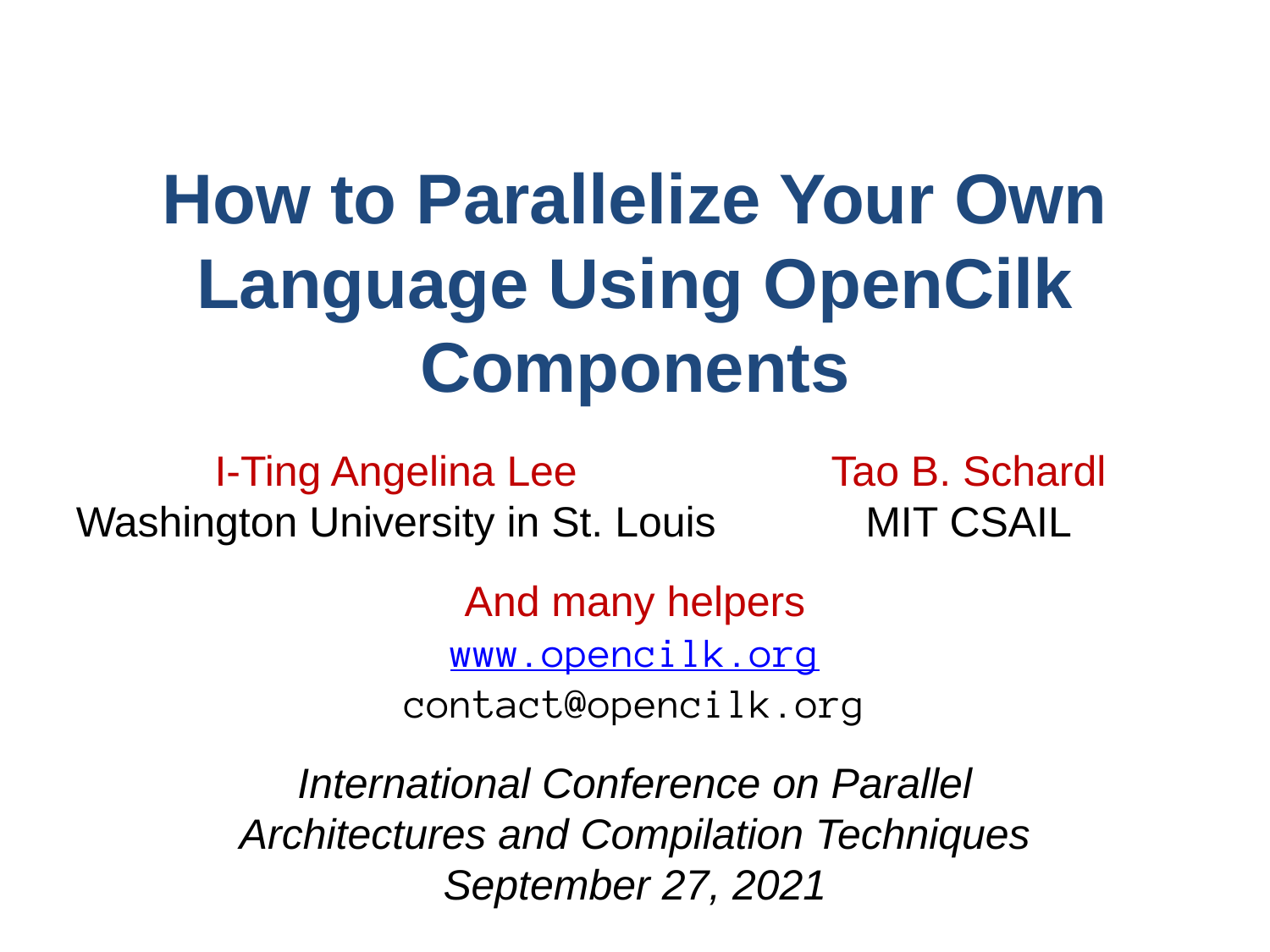

How to Parallelize Your Own Language Using OpenCilk Components
I-Ting Angelina Lee
Washington University in St. Louis
Tao B. Schardl
MIT CSAIL
And many helpers
www.opencilk.org
contact@opencilk.org
International Conference on Parallel Architectures and Compilation Techniques
September 27, 2021